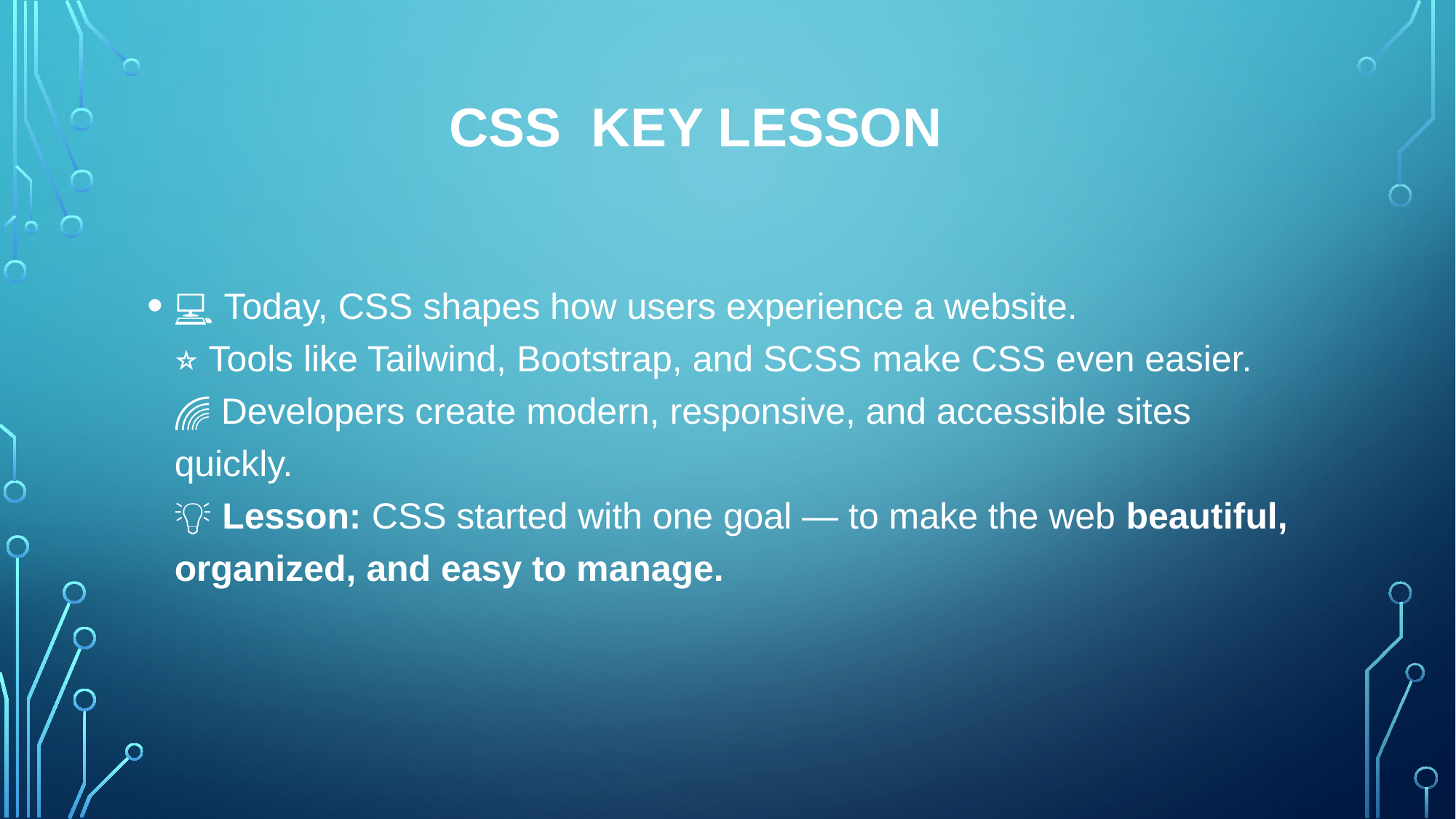

# CSS  Key Lesson
💻 Today, CSS shapes how users experience a website.
⭐ Tools like Tailwind, Bootstrap, and SCSS make CSS even easier.
🌈 Developers create modern, responsive, and accessible sites quickly.
💡 Lesson: CSS started with one goal — to make the web beautiful, organized, and easy to manage.